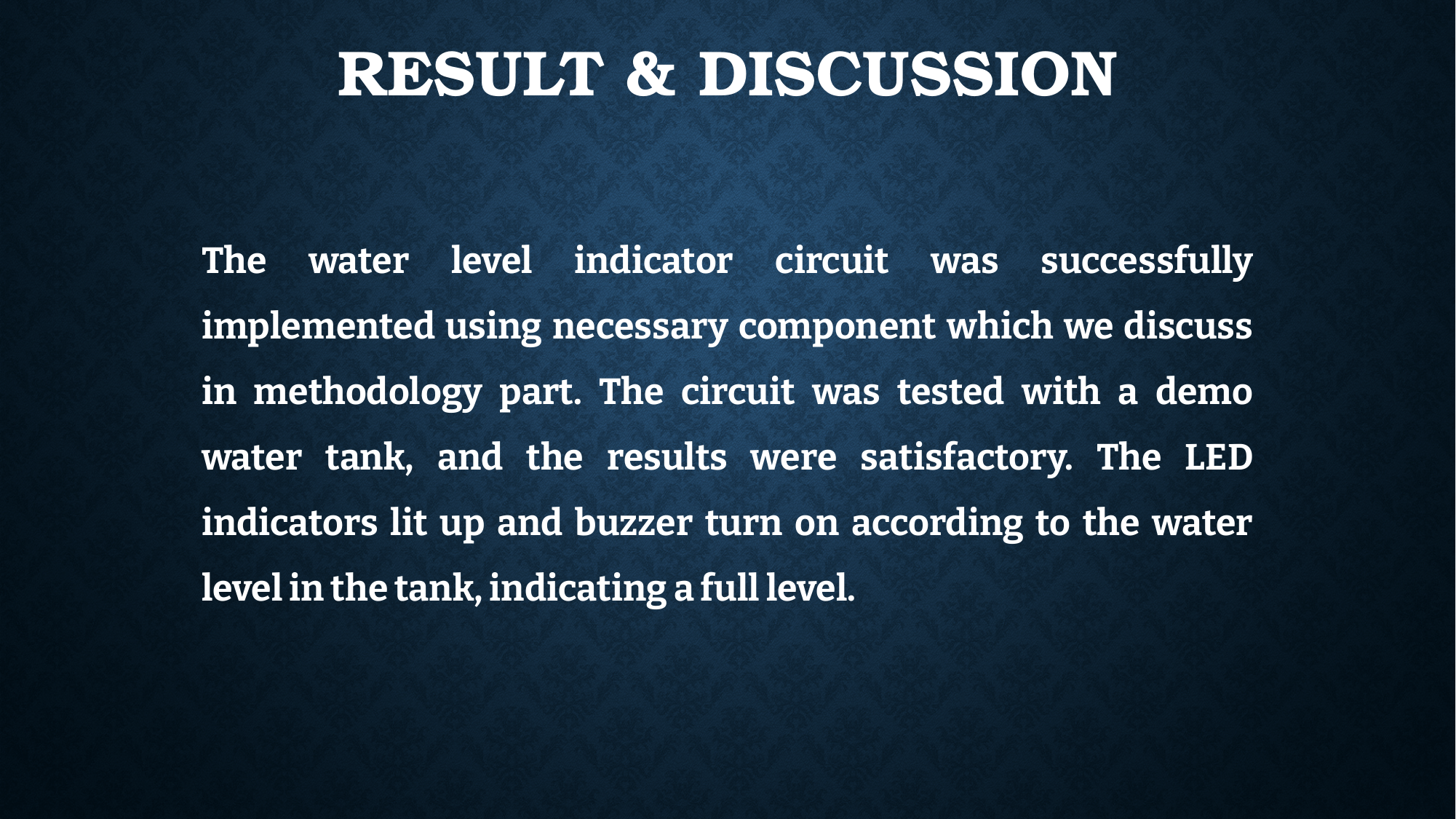

RESULT & DISCUSSION
The water level indicator circuit was successfully implemented using necessary component which we discuss in methodology part. The circuit was tested with a demo water tank, and the results were satisfactory. The LED indicators lit up and buzzer turn on according to the water level in the tank, indicating a full level.